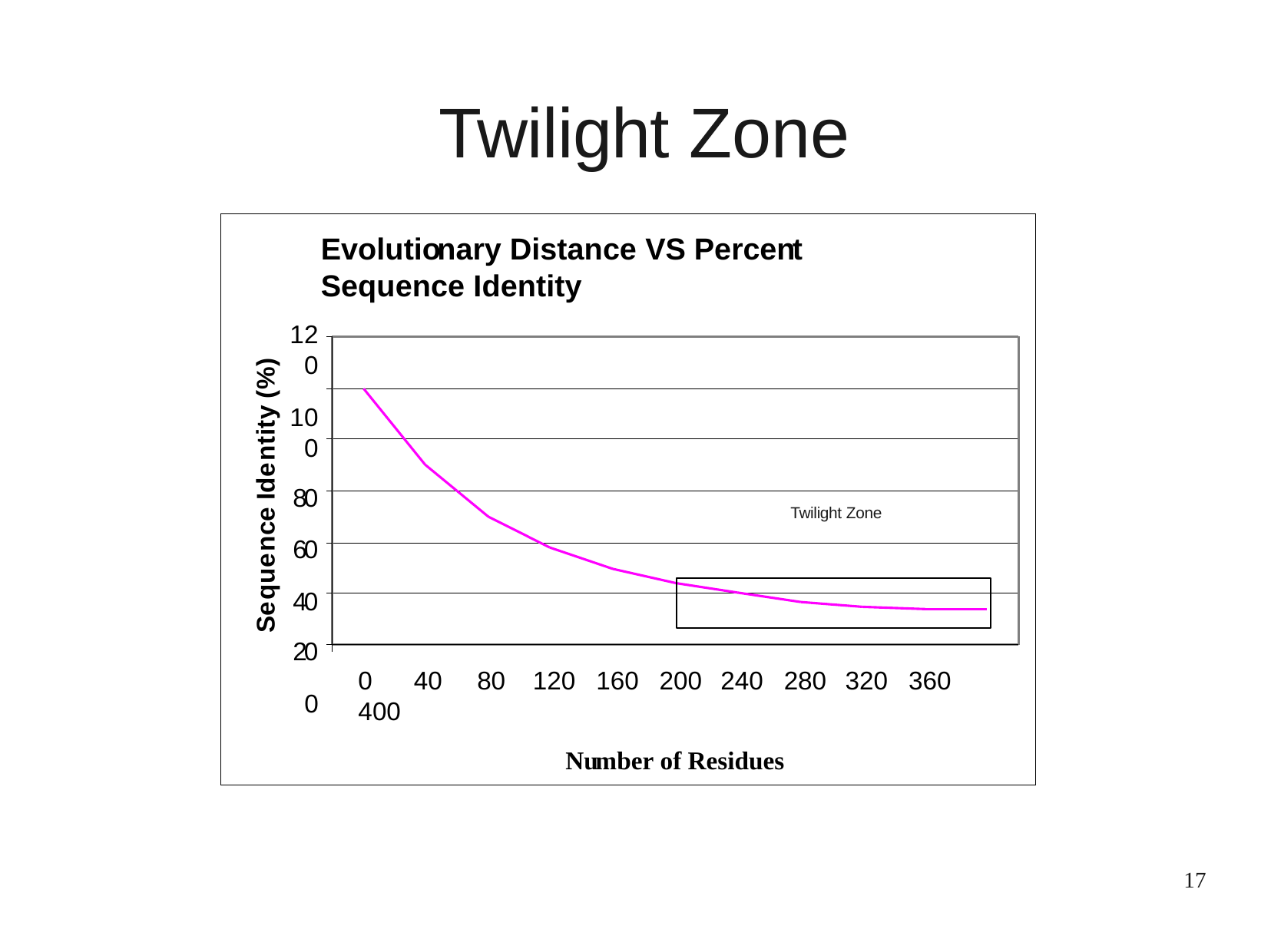

# Twilight Zone

Evolutionary Distance VS Percent Sequence Identity
120
100
80
60
40
20
0
Sequence Identity (%)
Twilight Zone
0	40	80	120	160	200	240	280	320	360	400
Number of Residues
17